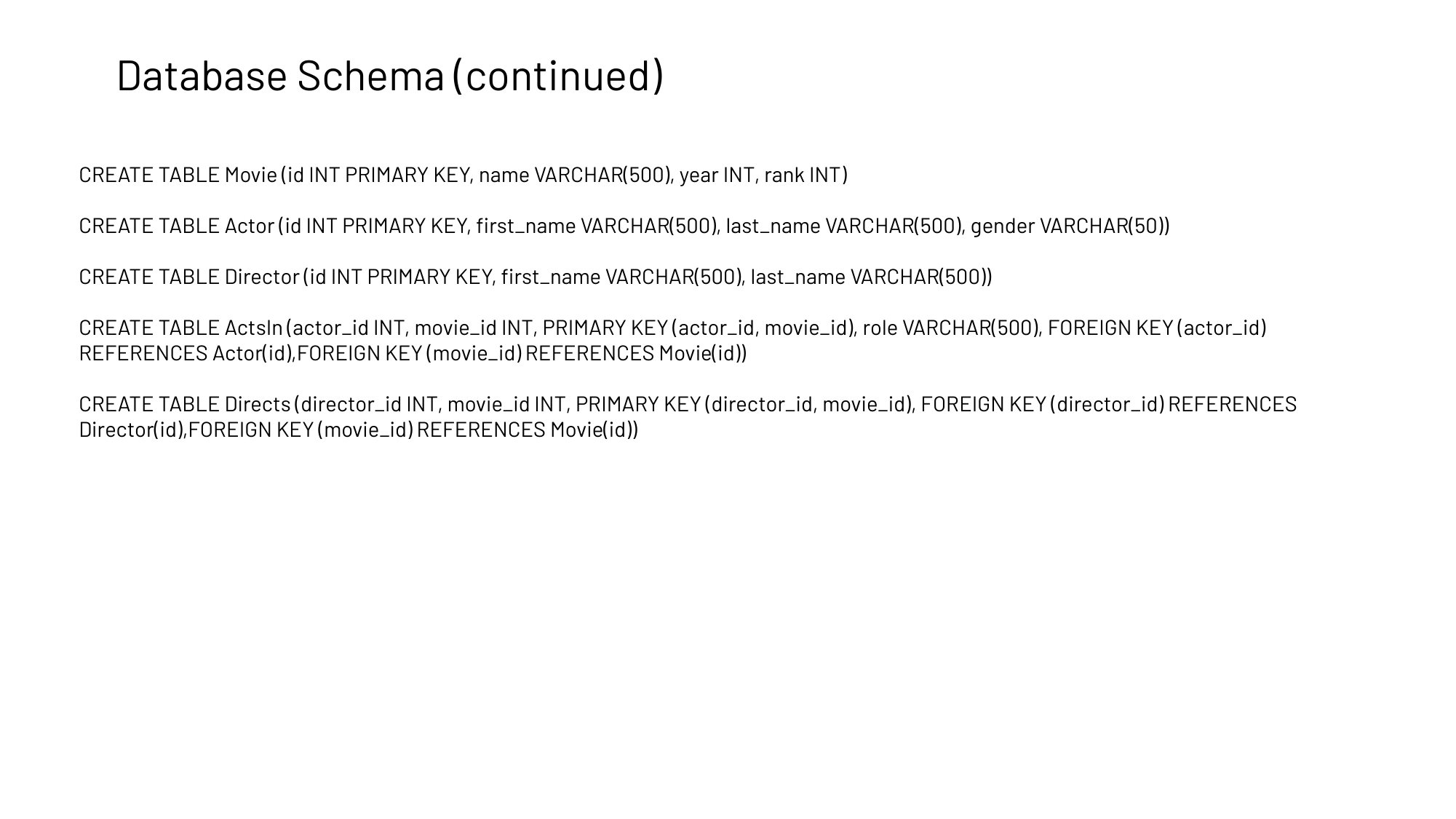

Database Schema (continued)
CREATE TABLE Movie (id INT PRIMARY KEY, name VARCHAR(500), year INT, rank INT)

CREATE TABLE Actor (id INT PRIMARY KEY, first_name VARCHAR(500), last_name VARCHAR(500), gender VARCHAR(50))

CREATE TABLE Director (id INT PRIMARY KEY, first_name VARCHAR(500), last_name VARCHAR(500))

CREATE TABLE ActsIn (actor_id INT, movie_id INT, PRIMARY KEY (actor_id, movie_id), role VARCHAR(500), FOREIGN KEY (actor_id) REFERENCES Actor(id),FOREIGN KEY (movie_id) REFERENCES Movie(id))

CREATE TABLE Directs (director_id INT, movie_id INT, PRIMARY KEY (director_id, movie_id), FOREIGN KEY (director_id) REFERENCES Director(id),FOREIGN KEY (movie_id) REFERENCES Movie(id))